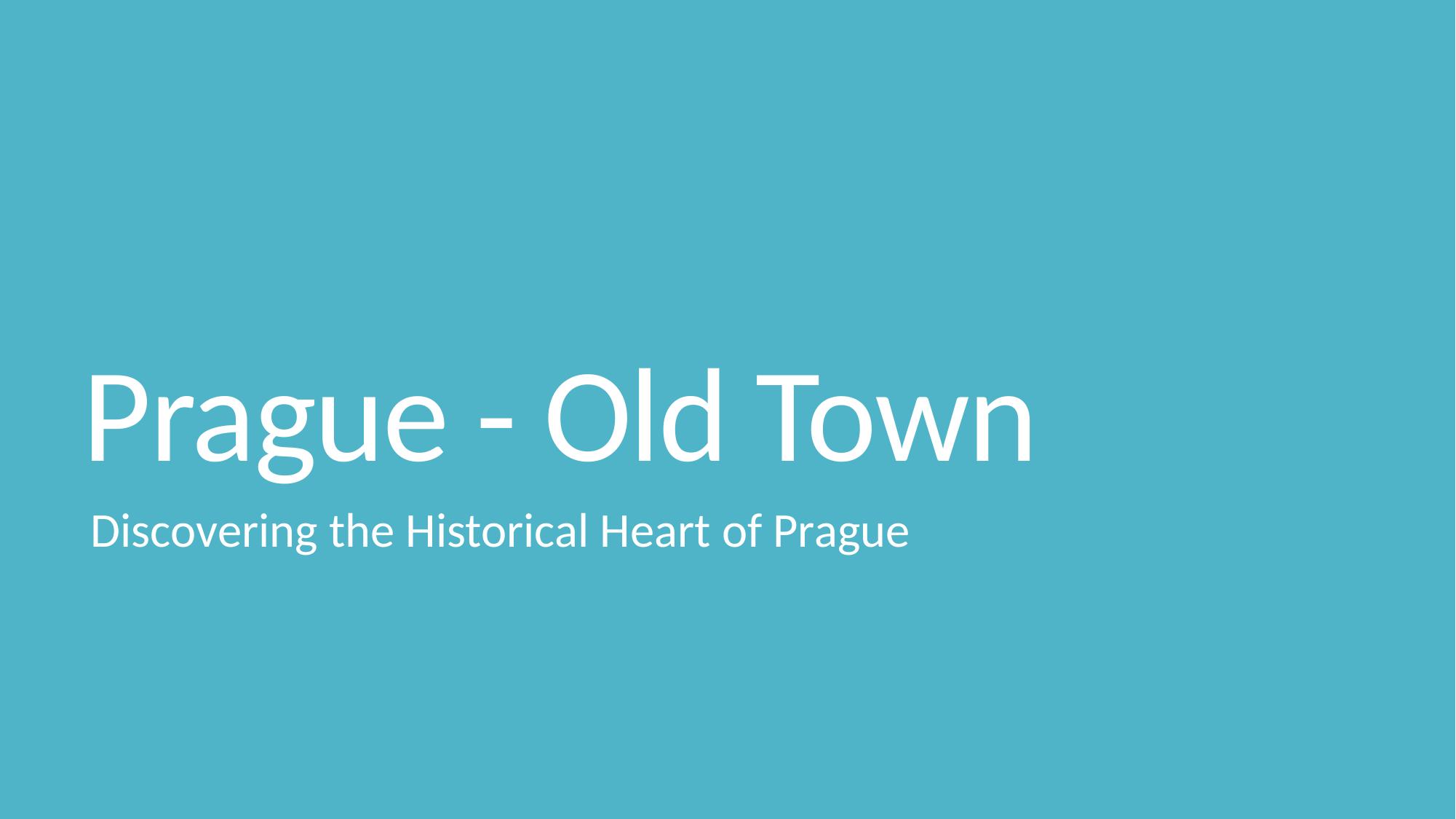

# Prague - Old Town
Discovering the Historical Heart of Prague